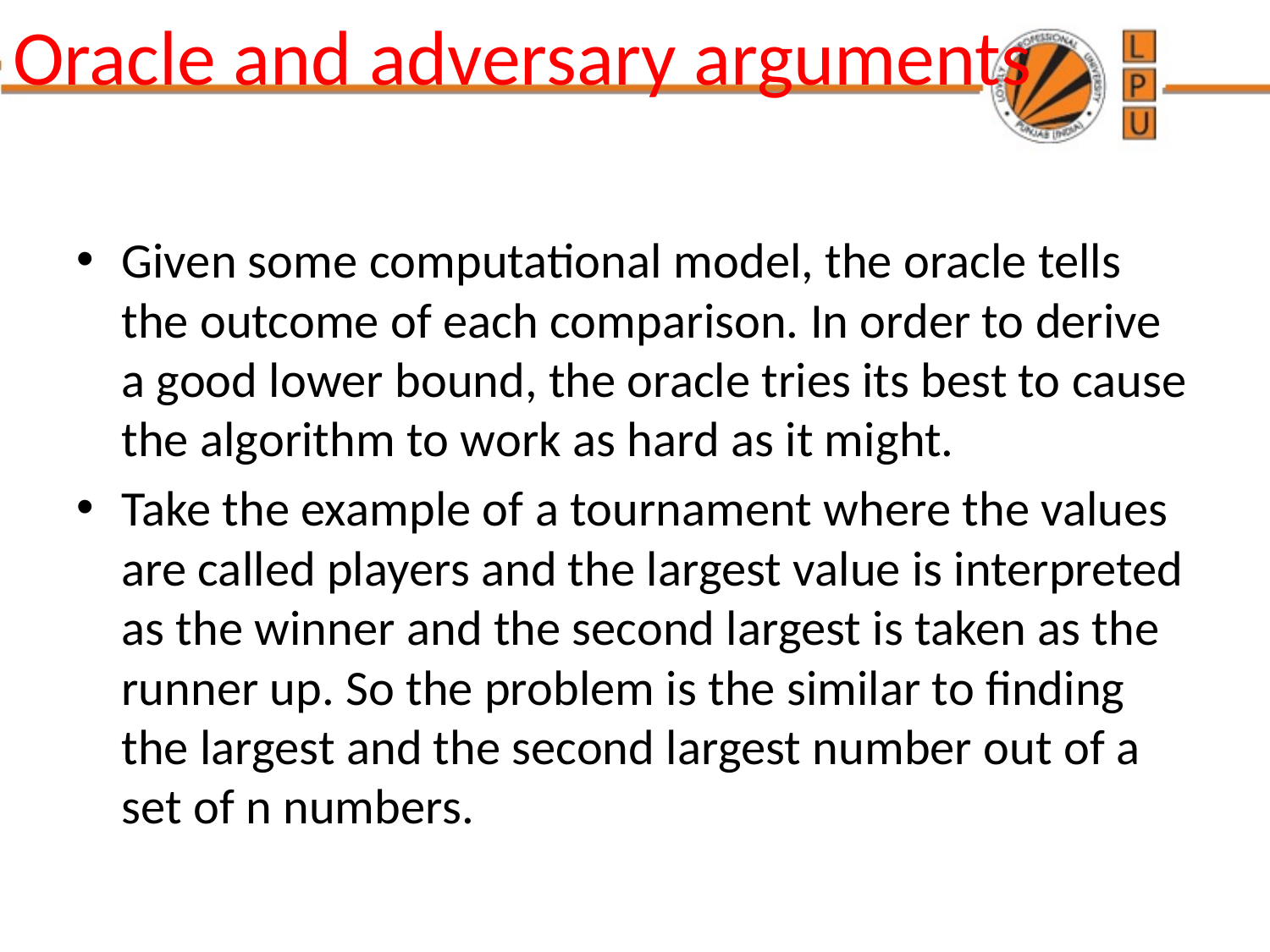

# Oracle and adversary arguments
Given some computational model, the oracle tells the outcome of each comparison. In order to derive a good lower bound, the oracle tries its best to cause the algorithm to work as hard as it might.
Take the example of a tournament where the values are called players and the largest value is interpreted as the winner and the second largest is taken as the runner up. So the problem is the similar to finding the largest and the second largest number out of a set of n numbers.